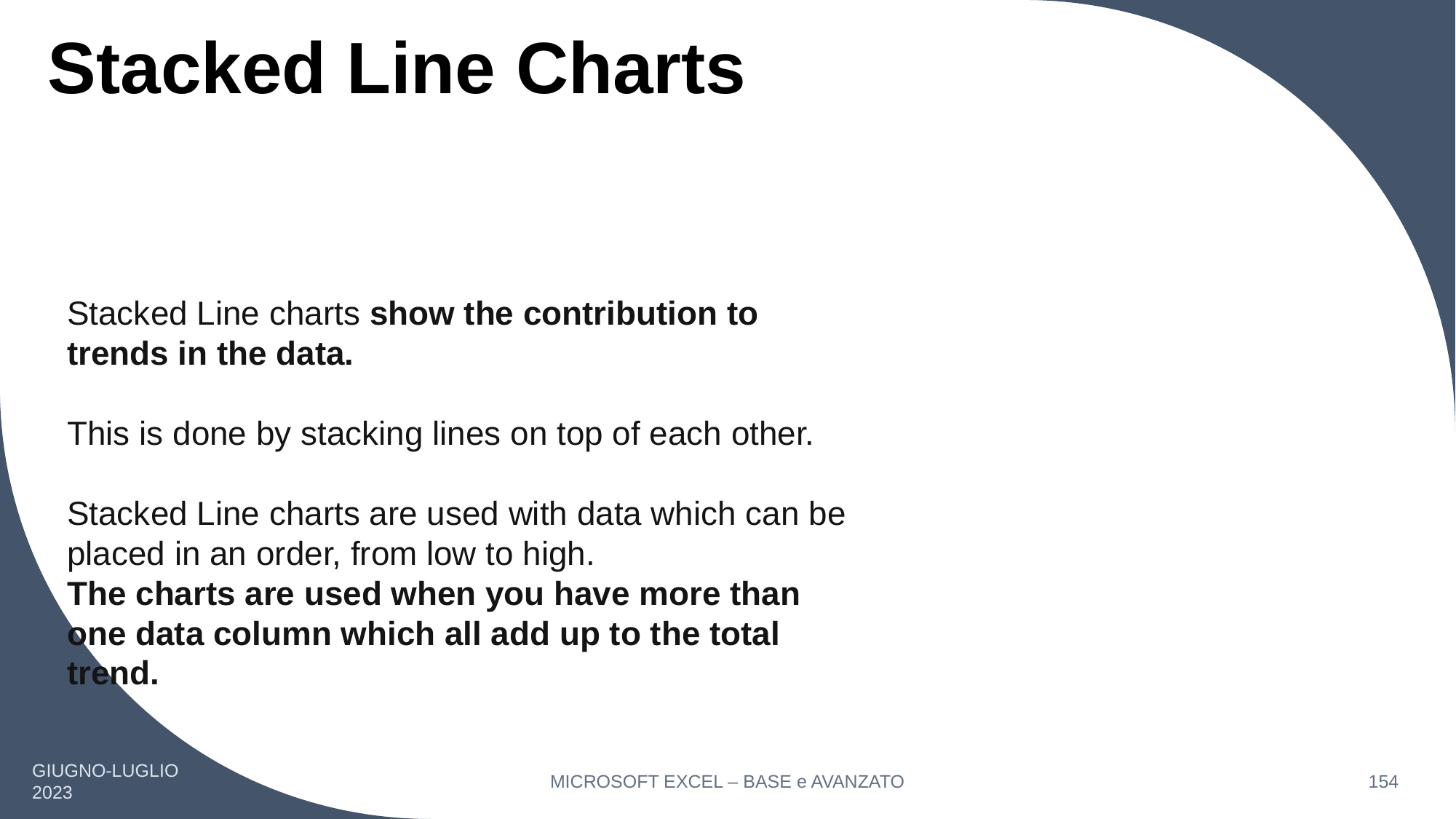

# Stacked Line Charts

Stacked Line charts show the contribution to trends in the data.

This is done by stacking lines on top of each other.

Stacked Line charts are used with data which can be placed in an order, from low to high.
The charts are used when you have more than one data column which all add up to the total trend.
GIUGNO-LUGLIO 2023
MICROSOFT EXCEL – BASE e AVANZATO
154